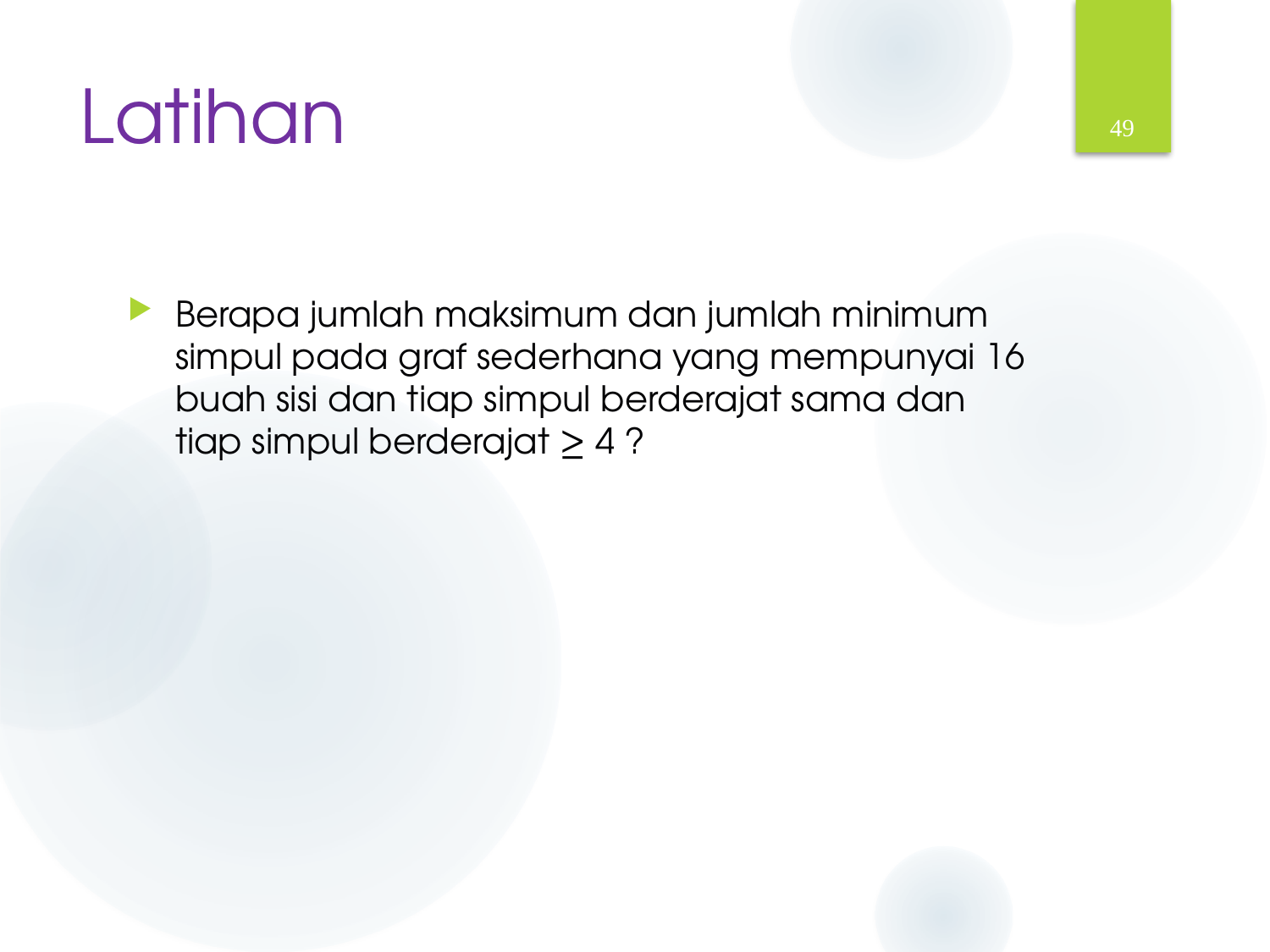

49
# Latihan
Berapa jumlah maksimum dan jumlah minimum simpul pada graf sederhana yang mempunyai 16 buah sisi dan tiap simpul berderajat sama dan tiap simpul berderajat ≥ 4 ?